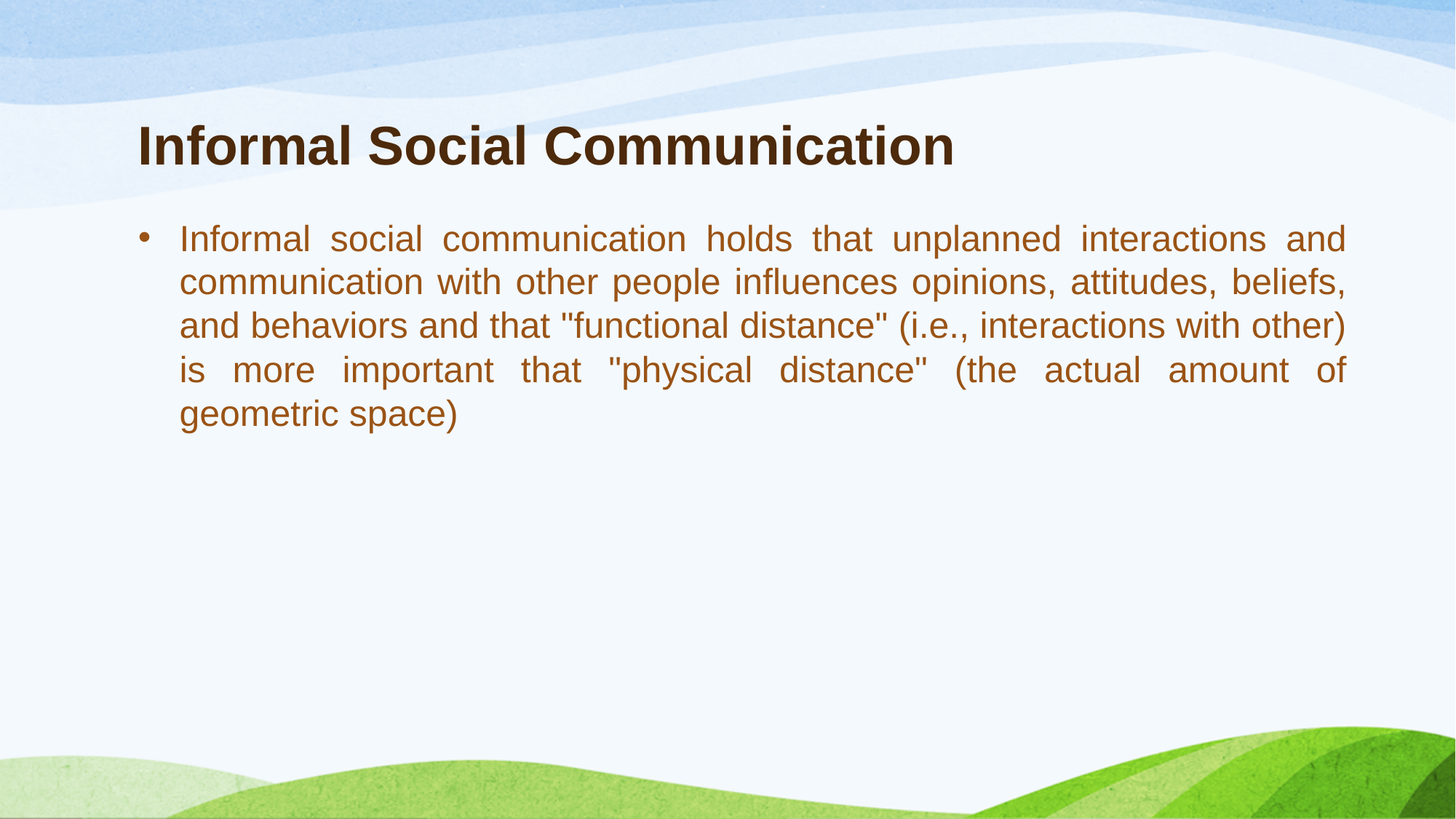

# Informal Social Communication
Informal social communication holds that unplanned interactions and communication with other people inﬂuences opinions, attitudes, beliefs, and behaviors and that "functional distance" (i.e., interactions with other) is more important that "physical distance" (the actual amount of geometric space)